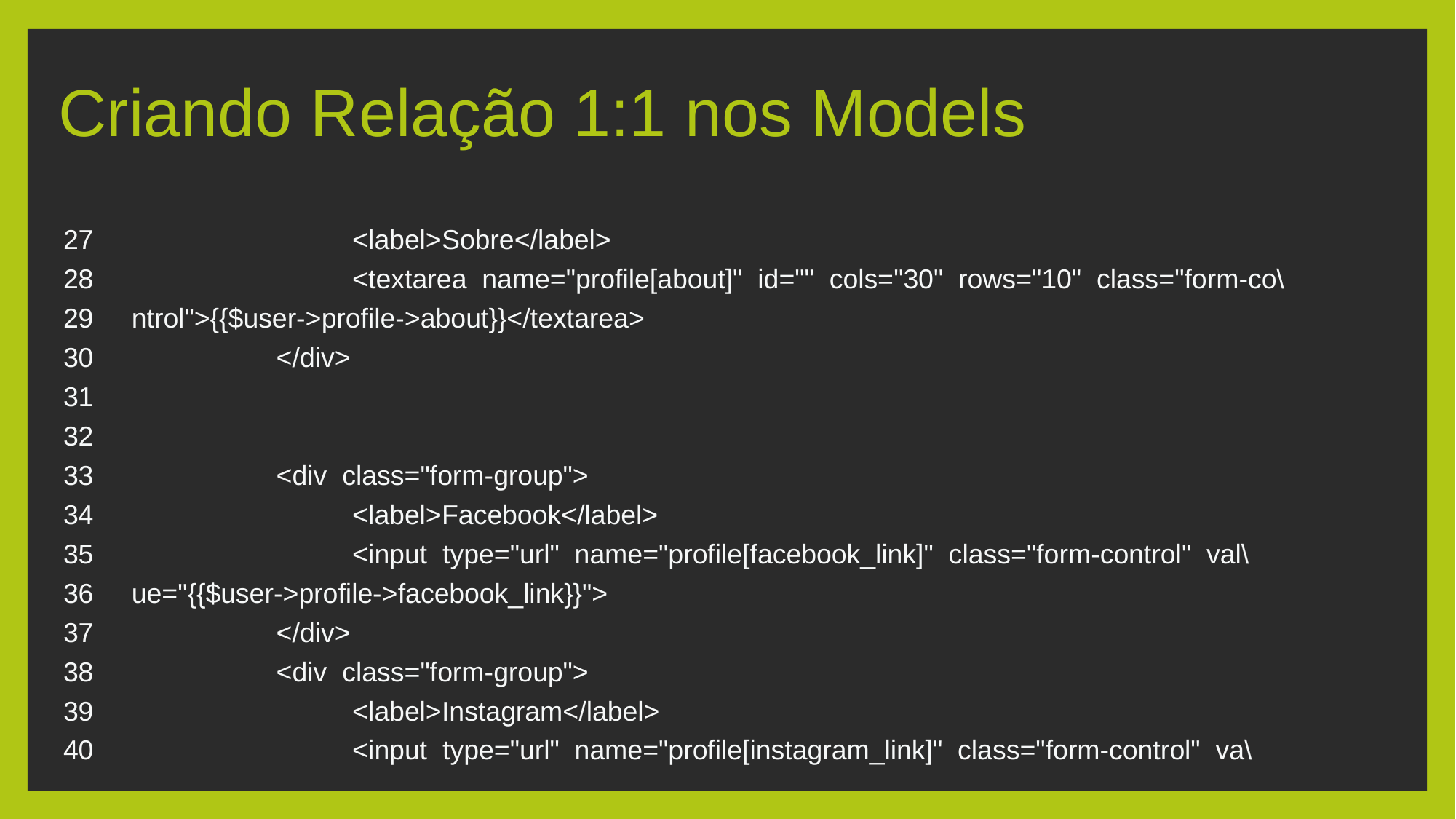

# Criando Relação 1:1 nos Models
27                                  <label>Sobre</label>
28                                  <textarea  name="profile[about]"  id=""  cols="30"  rows="10"  class="form-co\
29     ntrol">{{$user->profile->about}}</textarea>
30                        </div>
31
32
33                        <div  class="form-group">
34                                  <label>Facebook</label>
35                                  <input  type="url"  name="profile[facebook_link]"  class="form-control"  val\
36     ue="{{$user->profile->facebook_link}}">
37                        </div>
38                        <div  class="form-group">
39                                  <label>Instagram</label>
40                                  <input  type="url"  name="profile[instagram_link]"  class="form-control"  va\